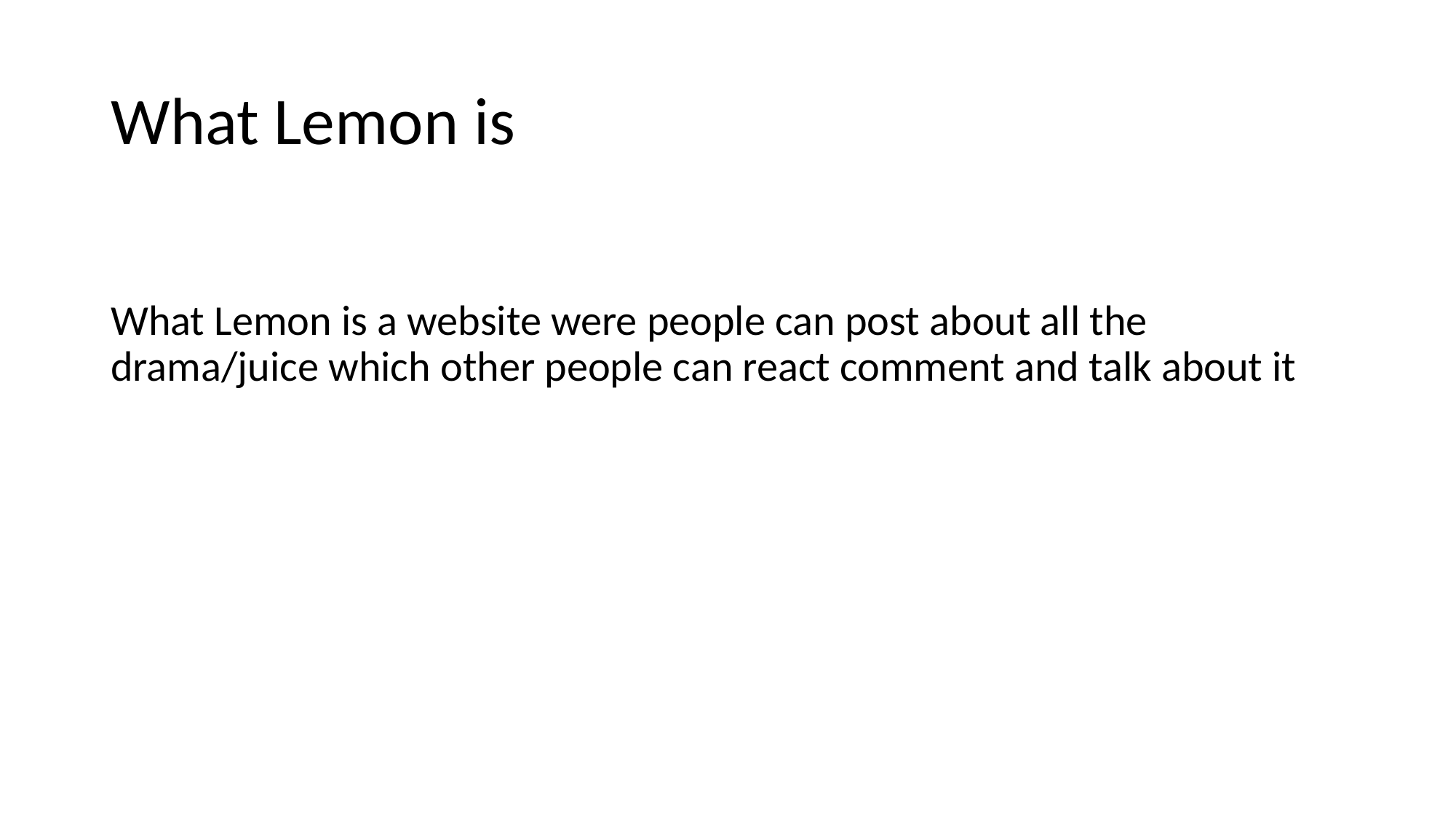

# What Lemon is
What Lemon is a website were people can post about all the drama/juice which other people can react comment and talk about it